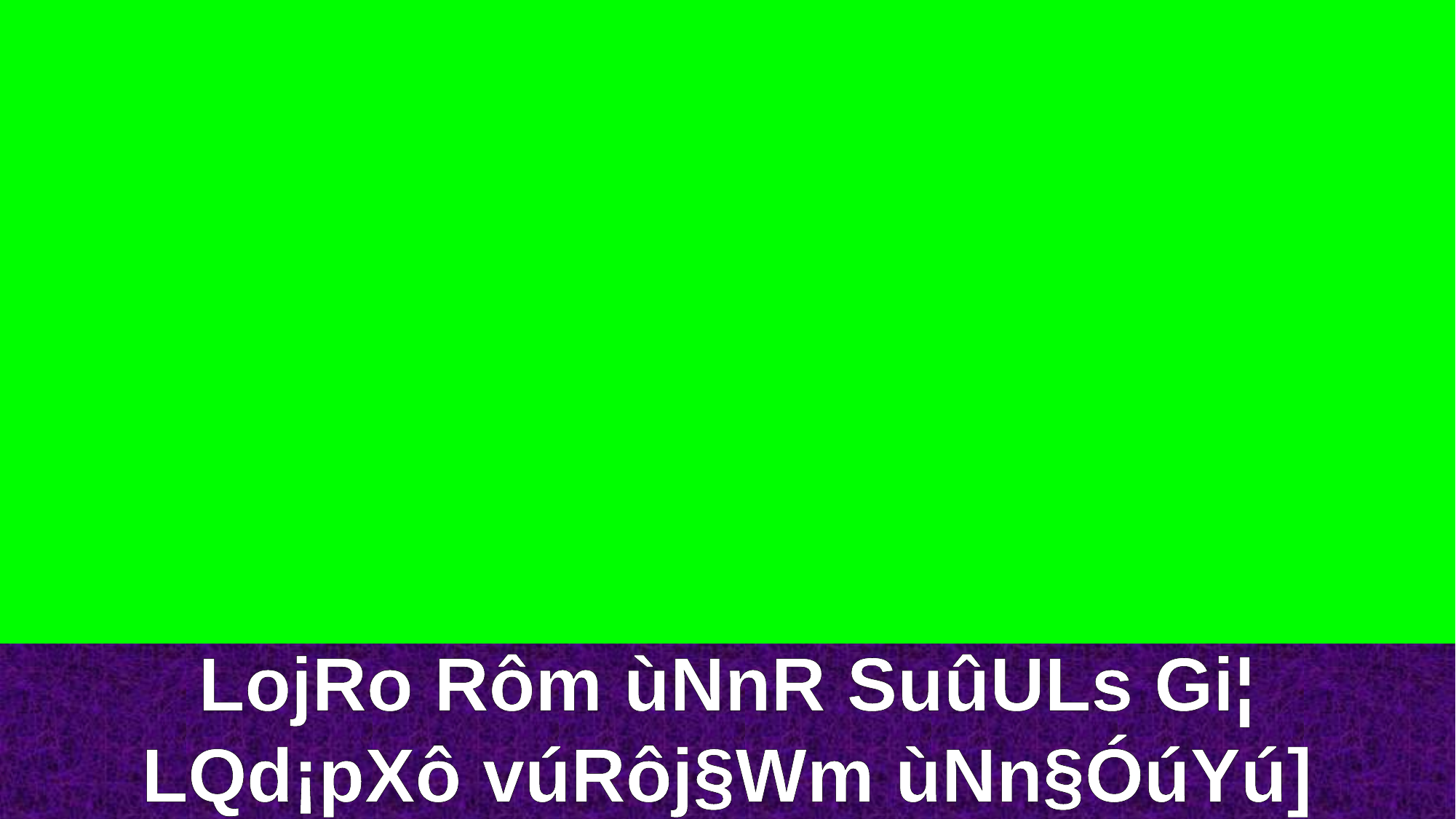

LojRo Rôm ùNnR SuûULs Gi¦
LQd¡pXô vúRôj§Wm ùNn§ÓúYú]